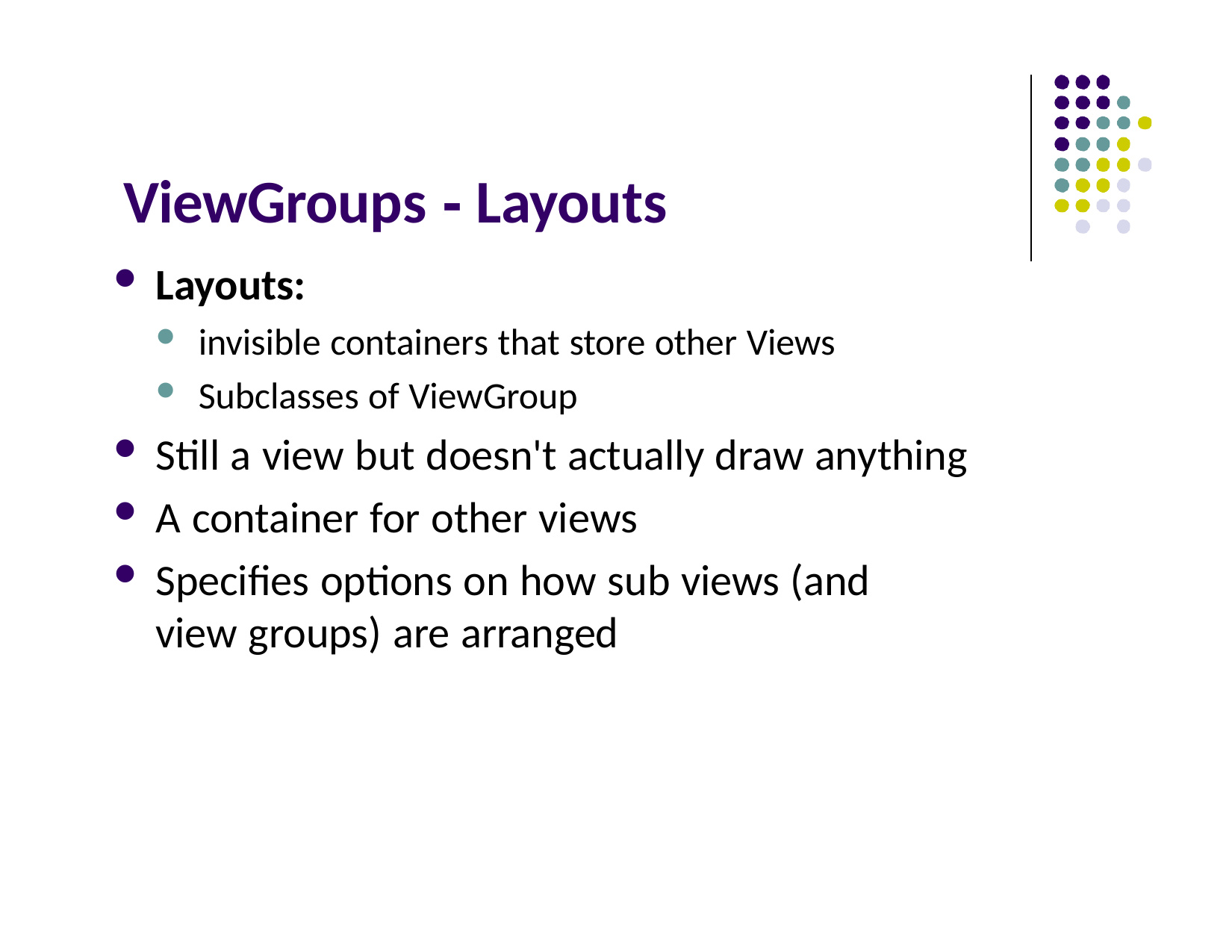

# ViewGroups ‐ Layouts
Layouts:
invisible containers that store other Views
Subclasses of ViewGroup
Still a view but doesn't actually draw anything
A container for other views
Specifies options on how sub views (and view groups) are arranged